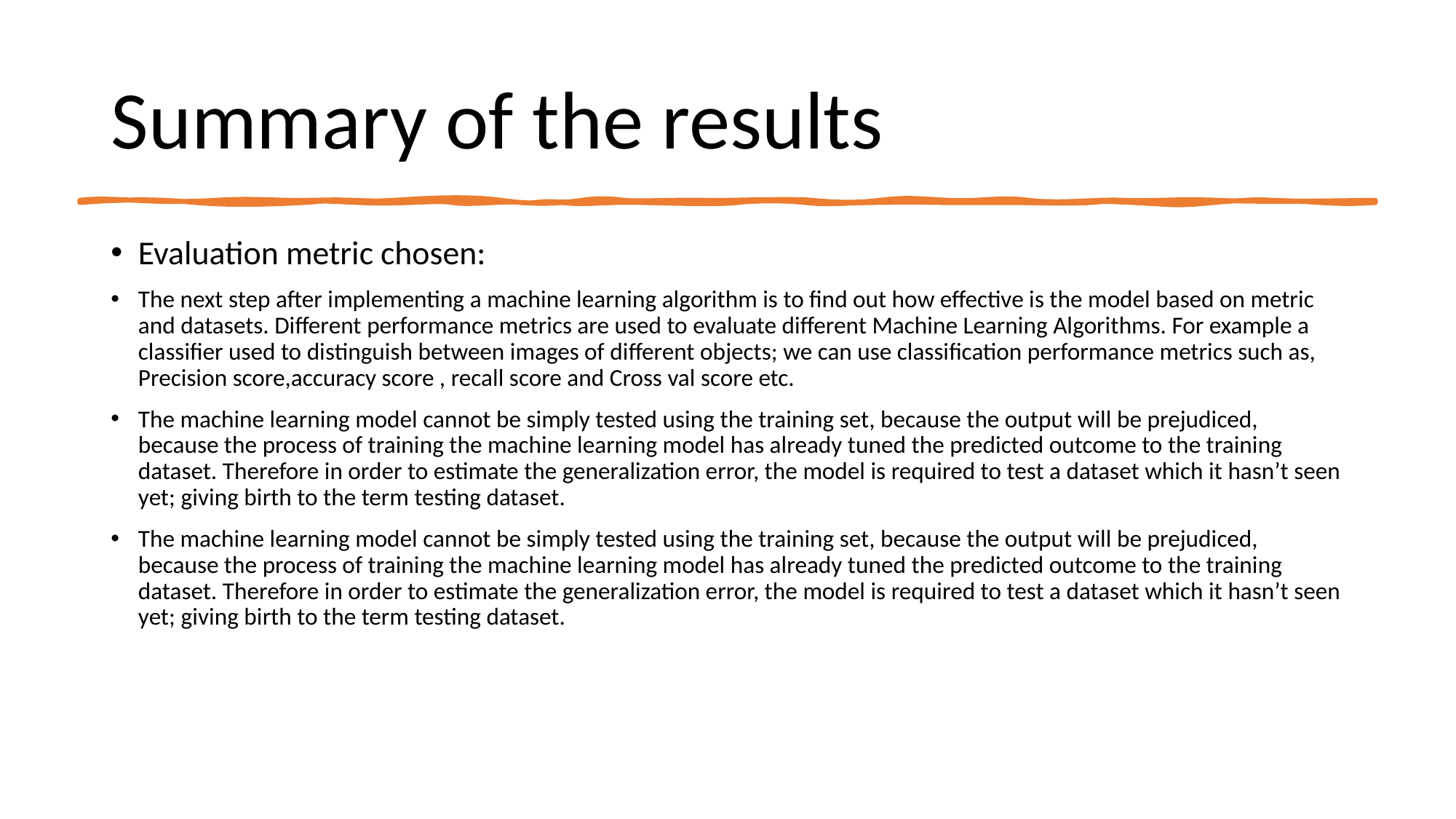

# Summary of the results

Evaluation metric chosen:
The next step after implementing a machine learning algorithm is to find out how effective is the model based on metric and datasets. Different performance metrics are used to evaluate different Machine Learning Algorithms. For example a classifier used to distinguish between images of different objects; we can use classification performance metrics such as, Precision score,accuracy score , recall score and Cross val score etc.
The machine learning model cannot be simply tested using the training set, because the output will be prejudiced, because the process of training the machine learning model has already tuned the predicted outcome to the training dataset. Therefore in order to estimate the generalization error, the model is required to test a dataset which it hasn’t seen yet; giving birth to the term testing dataset.
The machine learning model cannot be simply tested using the training set, because the output will be prejudiced, because the process of training the machine learning model has already tuned the predicted outcome to the training dataset. Therefore in order to estimate the generalization error, the model is required to test a dataset which it hasn’t seen yet; giving birth to the term testing dataset.